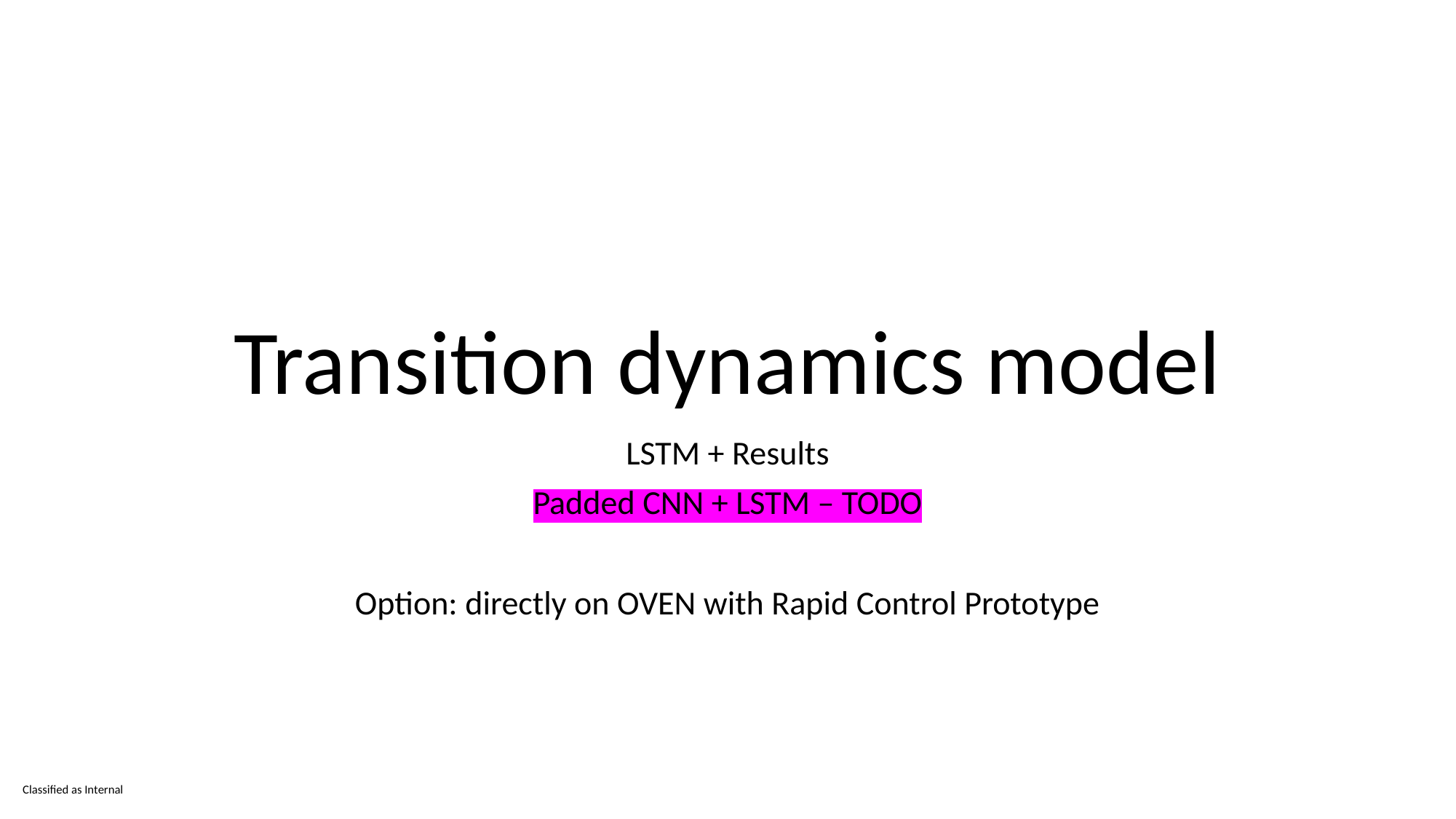

# Transition dynamics model
LSTM + Results
Padded CNN + LSTM – TODO

Option: directly on OVEN with Rapid Control Prototype